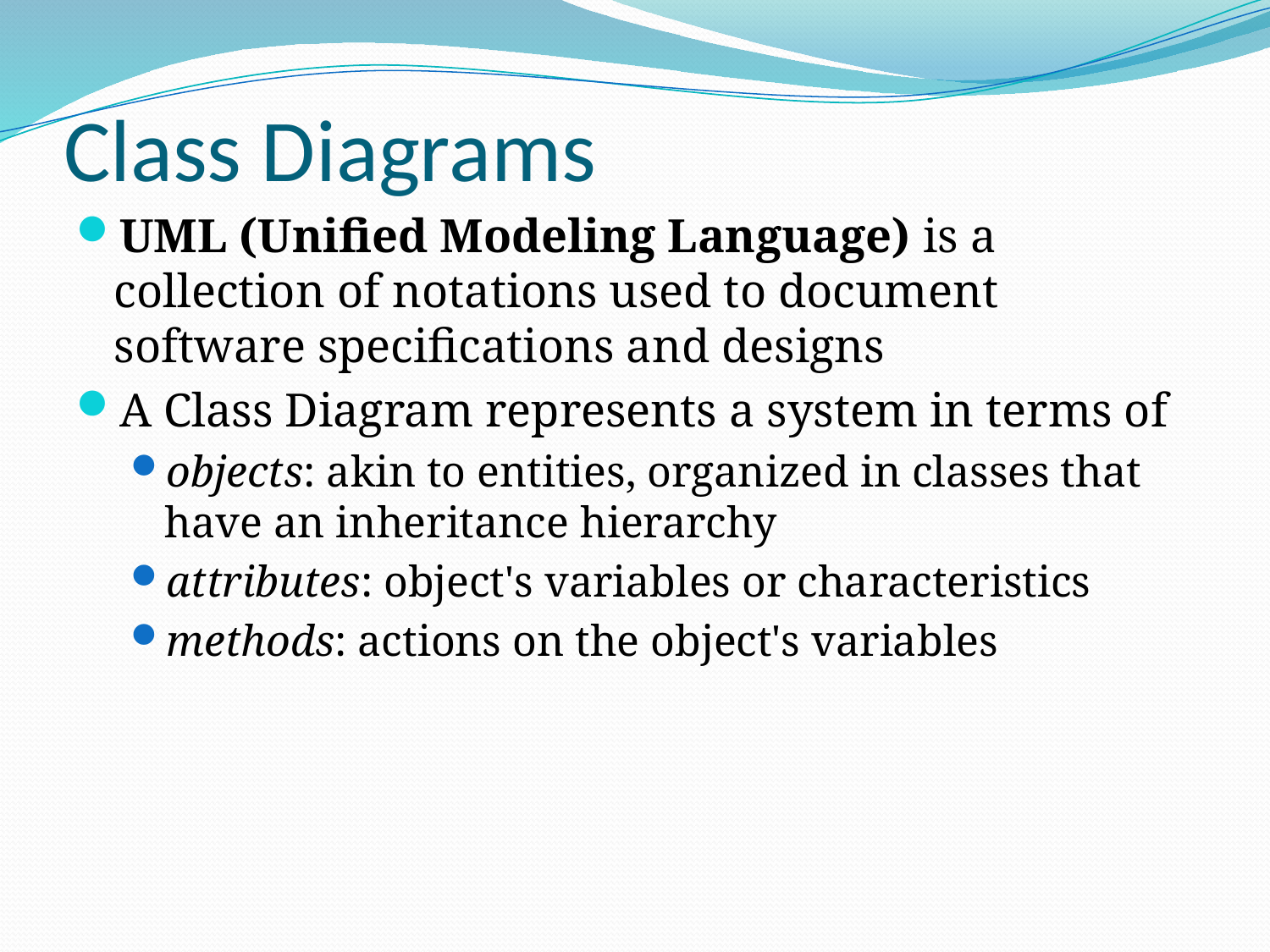

Class Diagrams
UML (Unified Modeling Language) is a collection of notations used to document software specifications and designs
A Class Diagram represents a system in terms of
objects: akin to entities, organized in classes that have an inheritance hierarchy
attributes: object's variables or characteristics
methods: actions on the object's variables